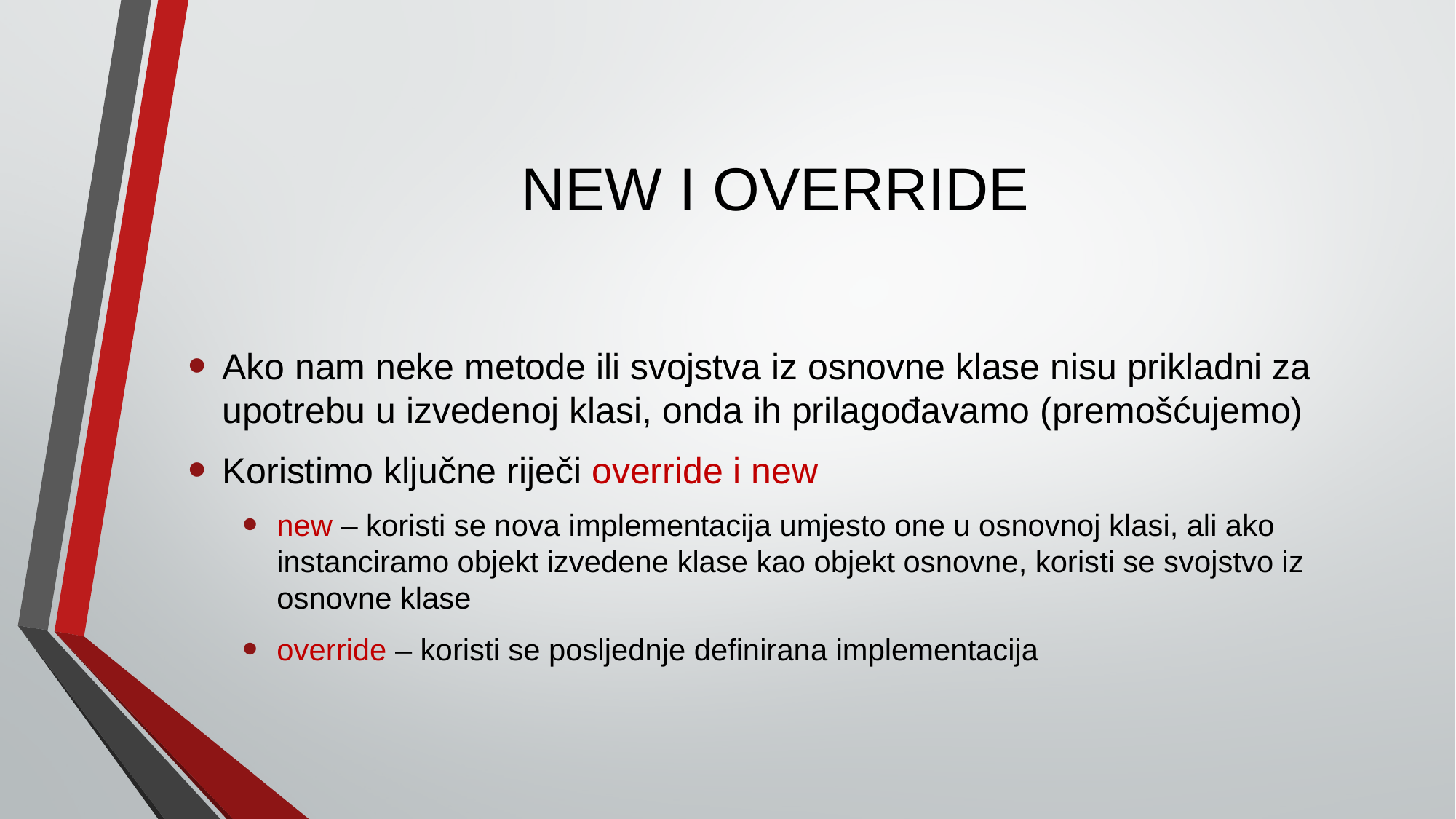

# NEW I OVERRIDE
Ako nam neke metode ili svojstva iz osnovne klase nisu prikladni za upotrebu u izvedenoj klasi, onda ih prilagođavamo (premošćujemo)
Koristimo ključne riječi override i new
new – koristi se nova implementacija umjesto one u osnovnoj klasi, ali ako instanciramo objekt izvedene klase kao objekt osnovne, koristi se svojstvo iz osnovne klase
override – koristi se posljednje definirana implementacija